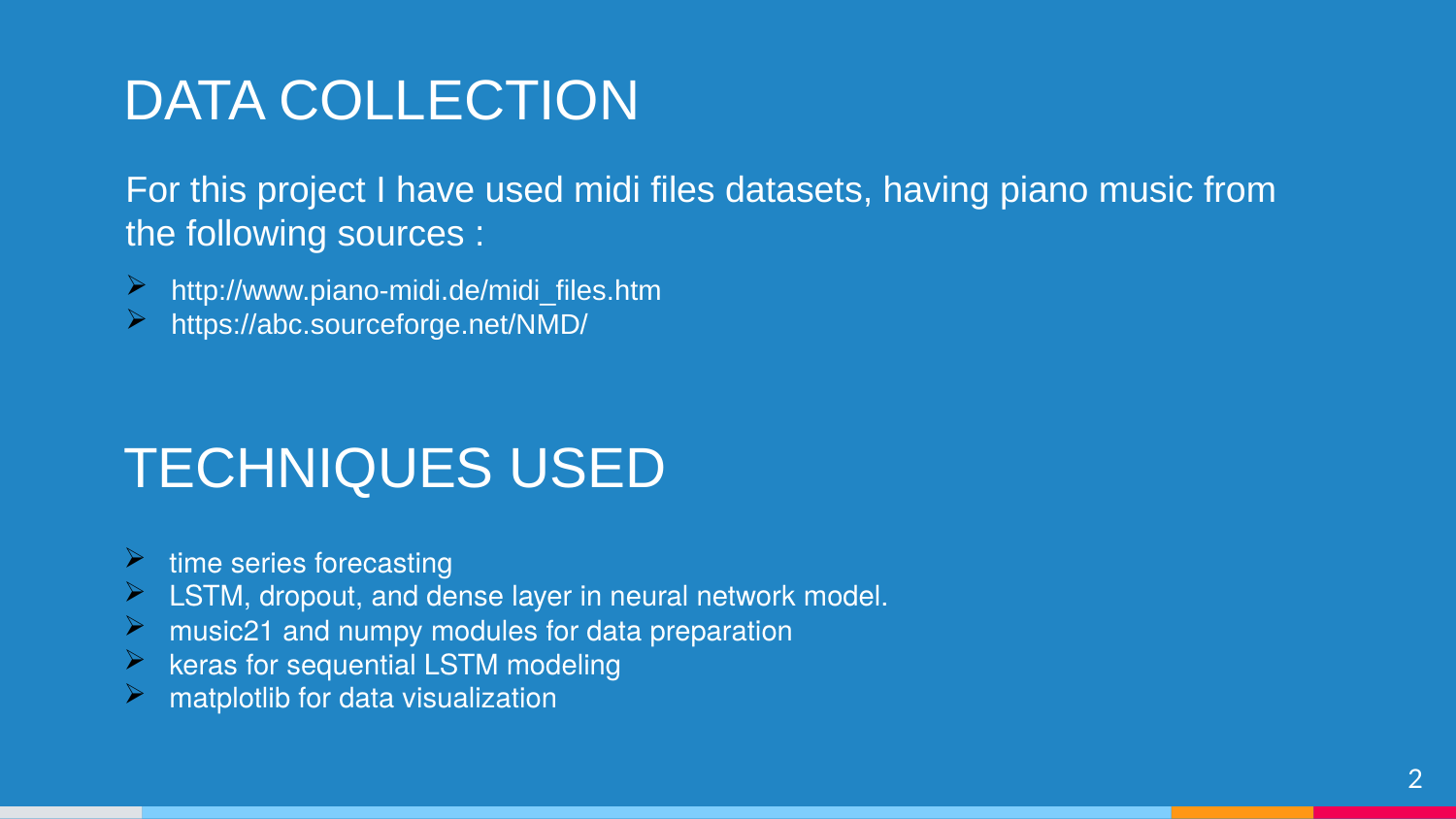

DATA COLLECTION
For this project I have used midi files datasets, having piano music from the following sources :

http://www.piano-midi.de/midi_files.htm
https://abc.sourceforge.net/NMD/
TECHNIQUES USED

time series forecasting
LSTM, dropout, and dense layer in neural network model.
music21 and numpy modules for data preparation
keras for sequential LSTM modeling
matplotlib for data visualization
2